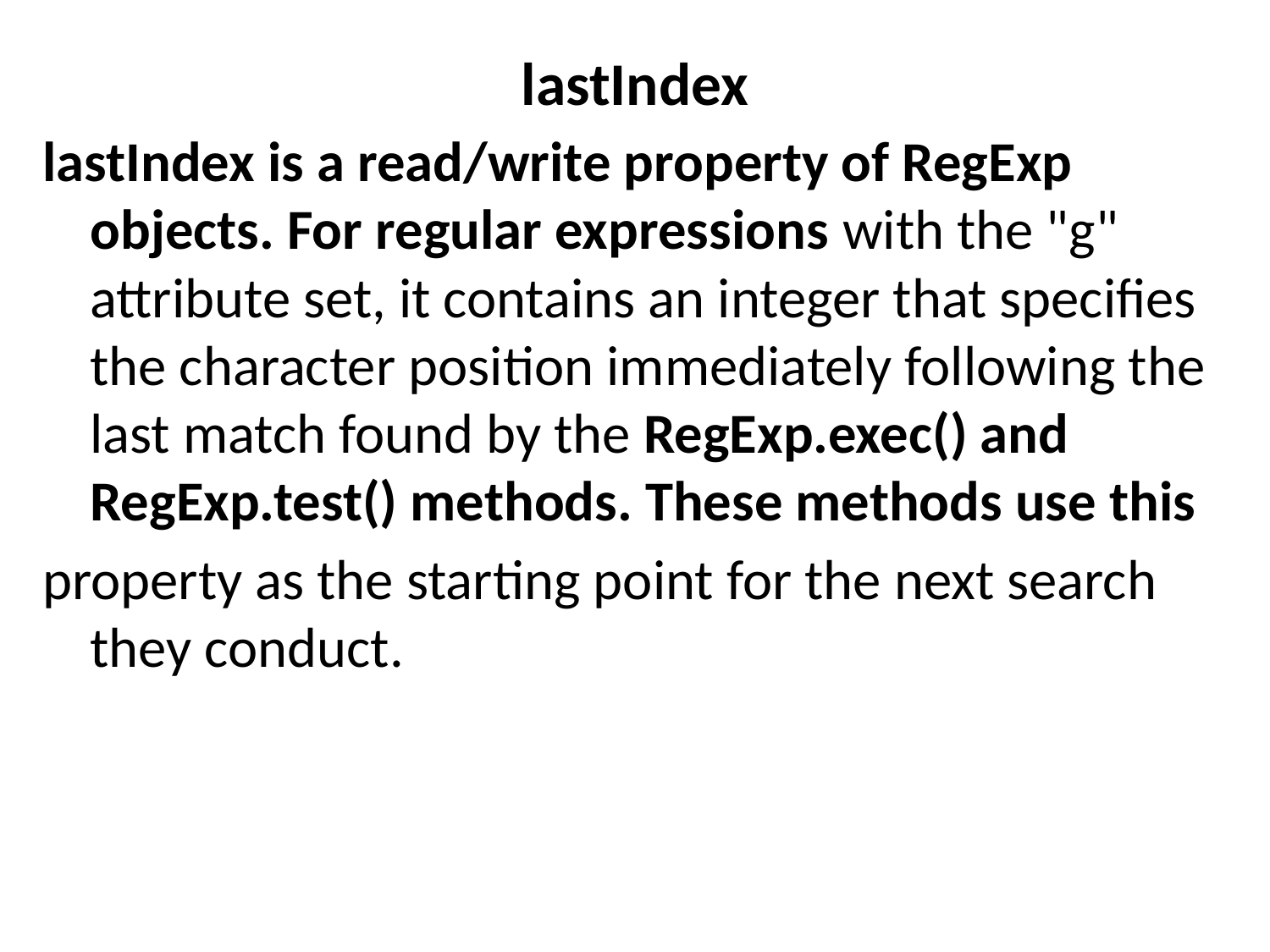

# lastIndex
lastIndex is a read/write property of RegExp objects. For regular expressions with the "g" attribute set, it contains an integer that specifies the character position immediately following the last match found by the RegExp.exec() and RegExp.test() methods. These methods use this
property as the starting point for the next search they conduct.